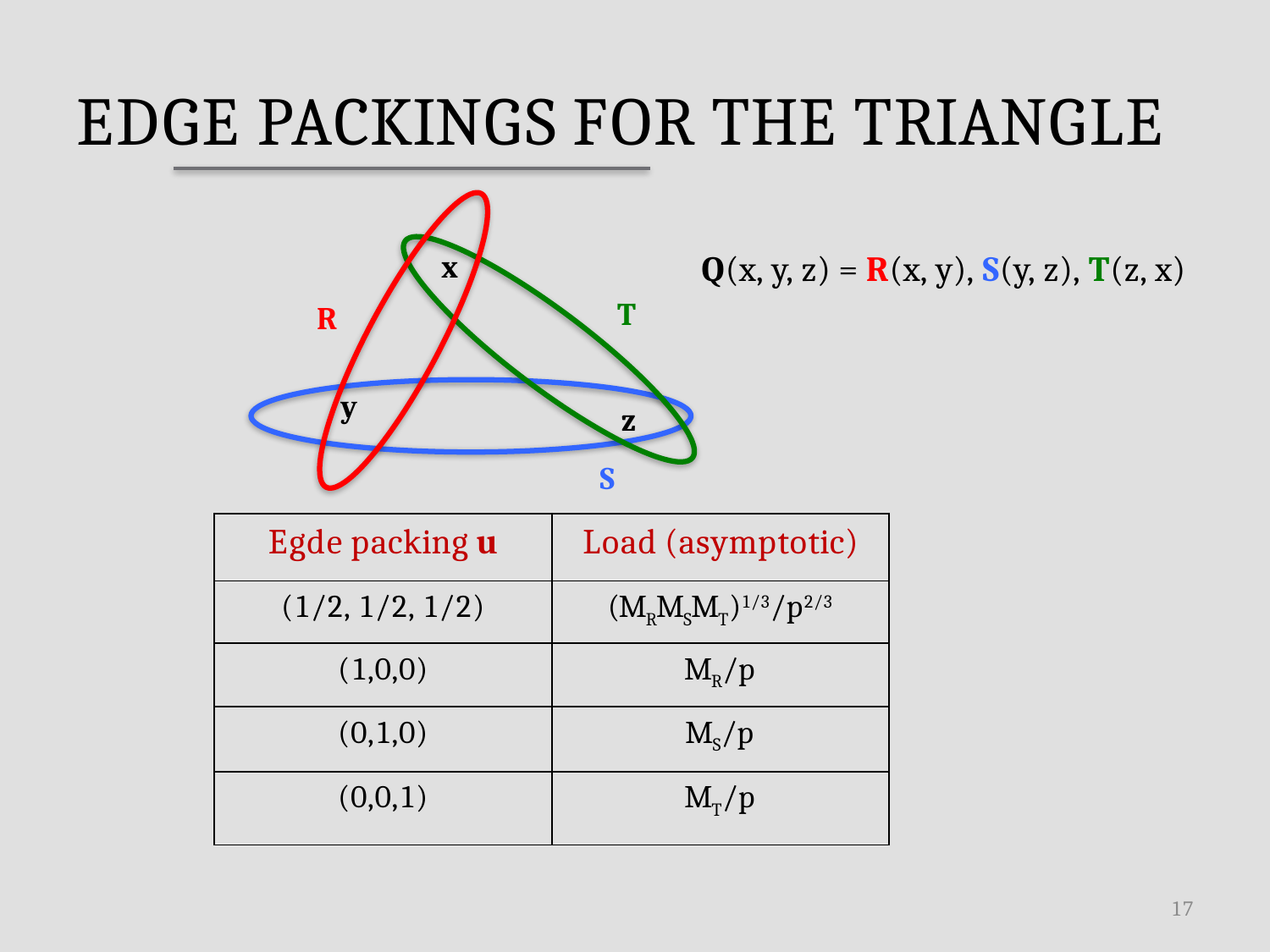

# Edge Packings For The Triangle
x
Q(x, y, z) = R(x, y), S(y, z), T(z, x)
T
R

y
z
S
| Egde packing u | Load (asymptotic) |
| --- | --- |
| (1/2, 1/2, 1/2) | (MRMSMT)1/3/p2/3 |
| (1,0,0) | MR/p |
| (0,1,0) | MS/p |
| (0,0,1) | MT/p |
17